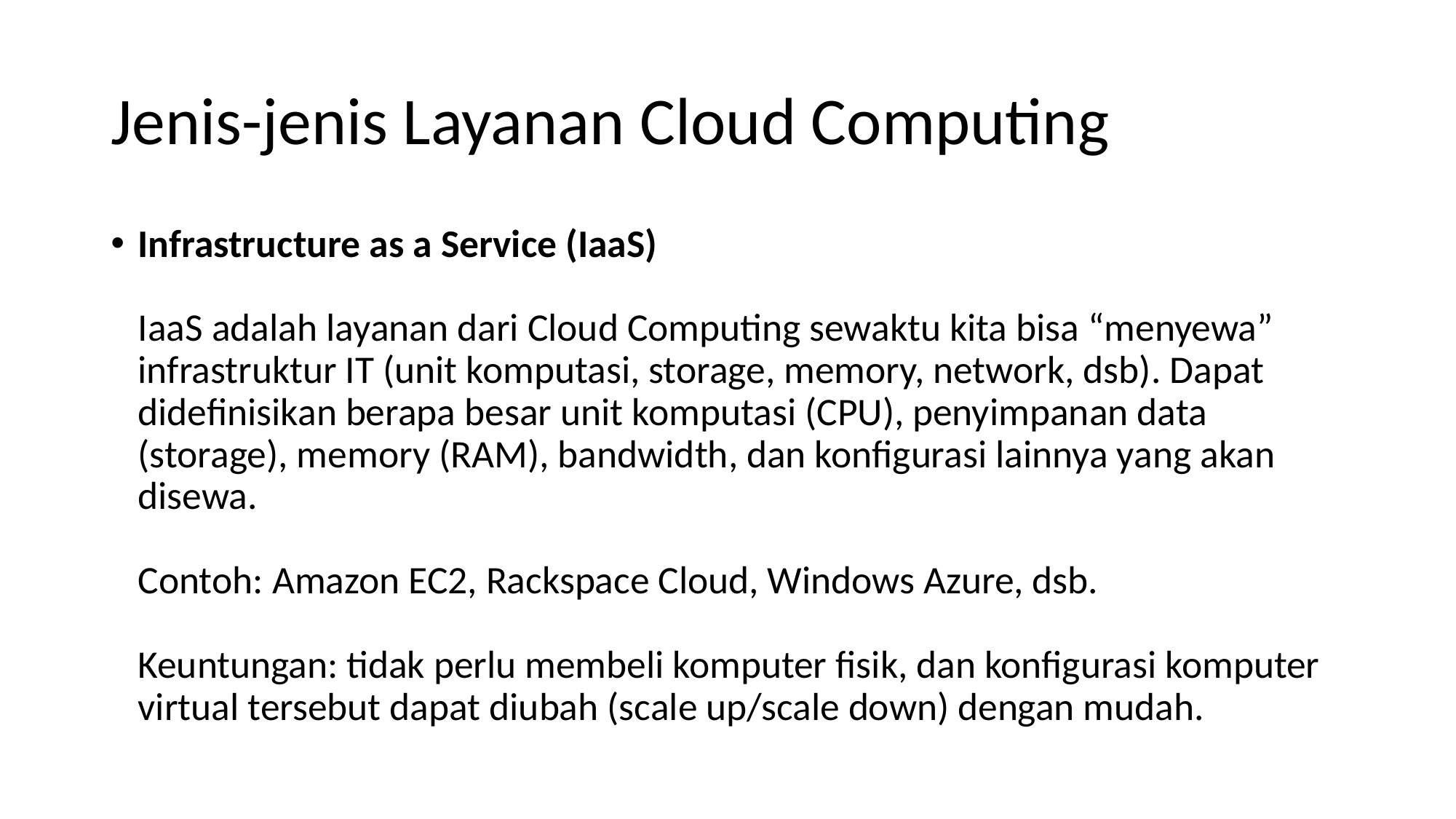

# Jenis-jenis Layanan Cloud Computing
Infrastructure as a Service (IaaS)
IaaS adalah layanan dari Cloud Computing sewaktu kita bisa “menyewa” infrastruktur IT (unit komputasi, storage, memory, network, dsb). Dapat didefinisikan berapa besar unit komputasi (CPU), penyimpanan data (storage), memory (RAM), bandwidth, dan konfigurasi lainnya yang akan disewa.
Contoh: Amazon EC2, Rackspace Cloud, Windows Azure, dsb.
Keuntungan: tidak perlu membeli komputer fisik, dan konfigurasi komputer virtual tersebut dapat diubah (scale up/scale down) dengan mudah.